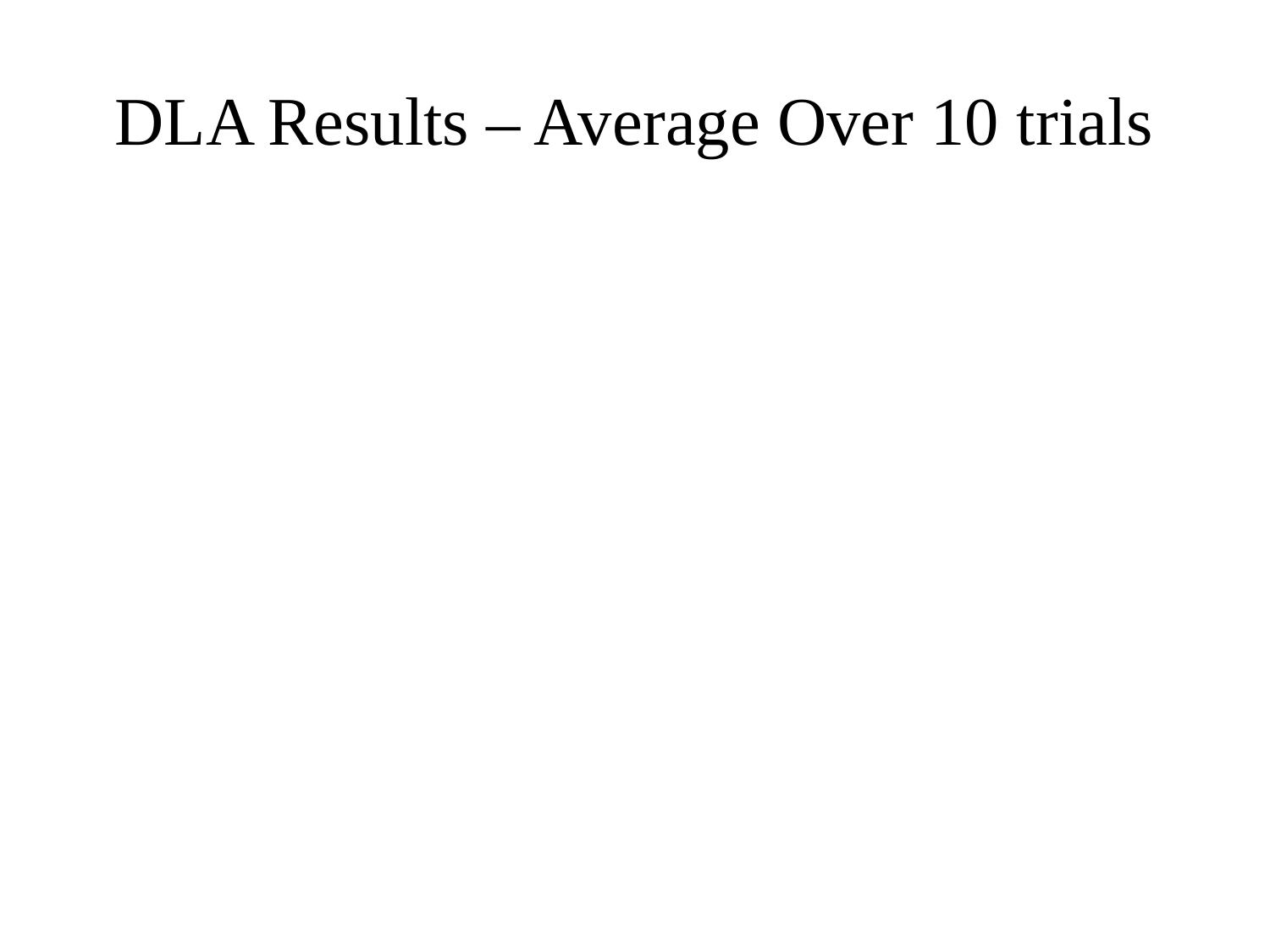

# DLA Results – Average Over 10 trials